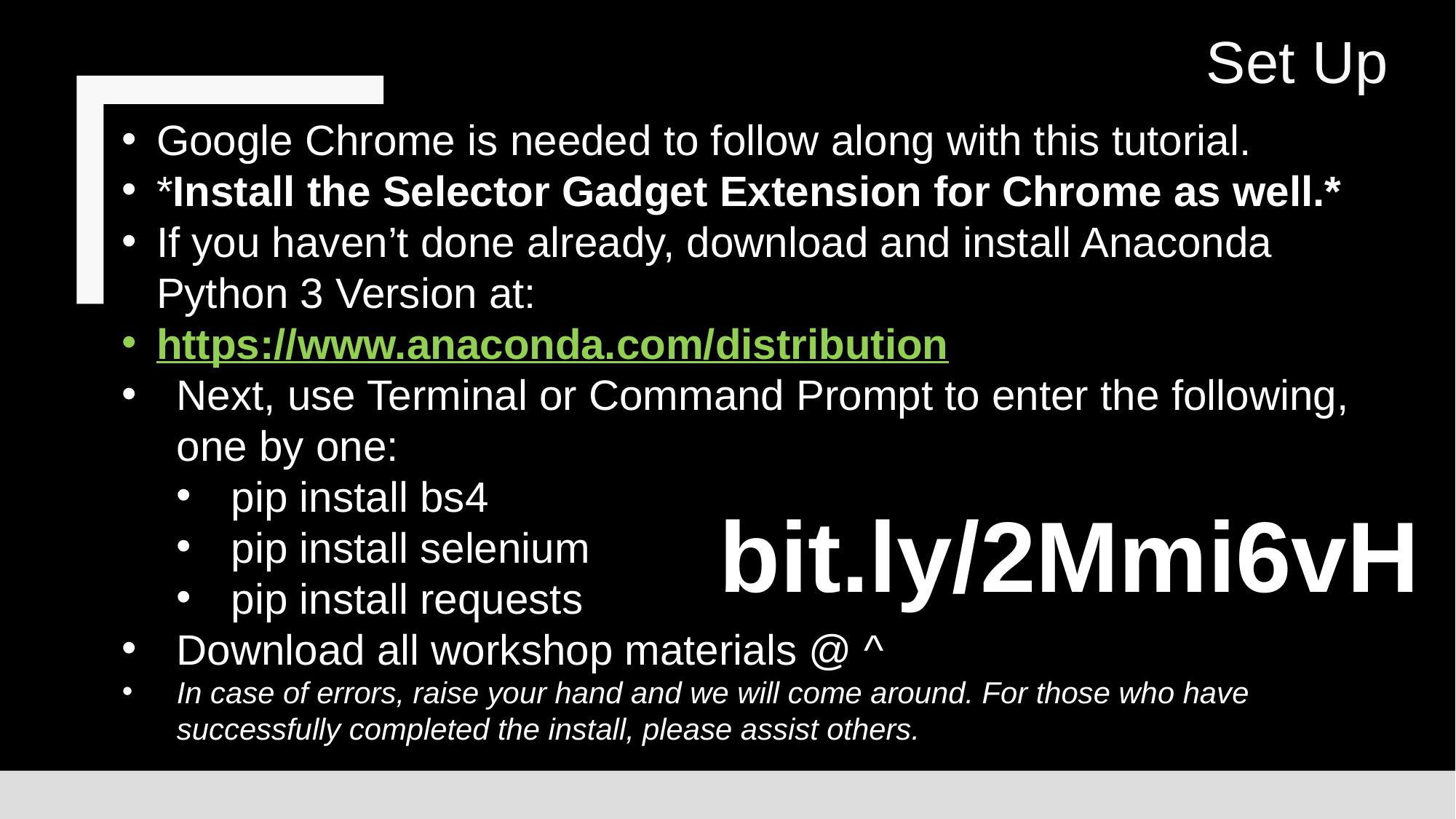

# Set Up

Google Chrome is needed to follow along with this tutorial.
*Install the Selector Gadget Extension for Chrome as well.*
If you haven’t done already, download and install Anaconda Python 3 Version at:
https://www.anaconda.com/distribution
Next, use Terminal or Command Prompt to enter the following, one by one:
pip install bs4
pip install selenium
pip install requests
Download all workshop materials @ ^
In case of errors, raise your hand and we will come around. For those who have successfully completed the install, please assist others.

bit.ly/2Mmi6vH